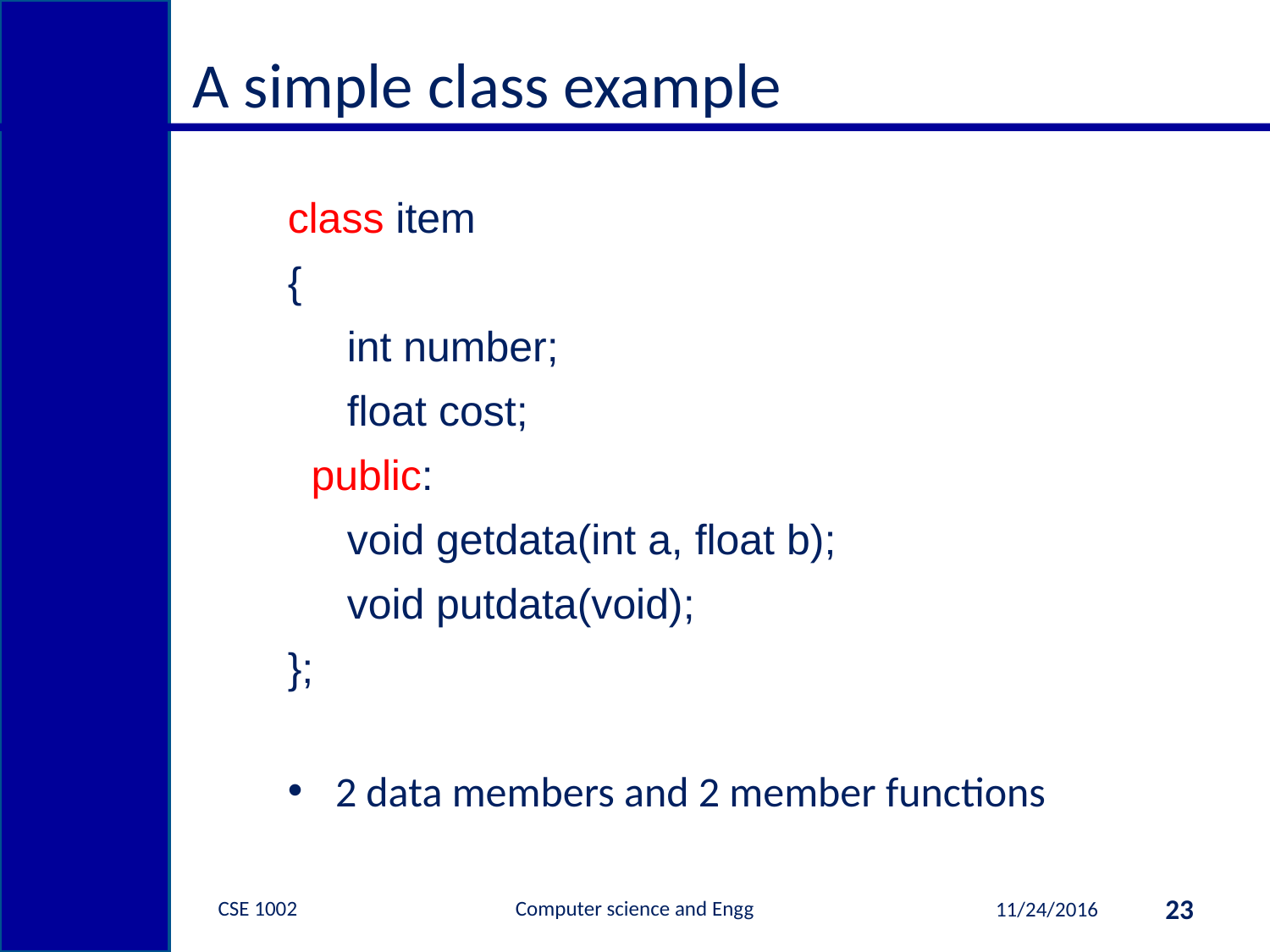

# A simple class example
class item
{
     int number;
     float cost;
  public:
     void getdata(int a, float b);
     void putdata(void);
};

2 data members and 2 member functions
CSE 1002                                             Computer science and Engg
23
11/24/2016